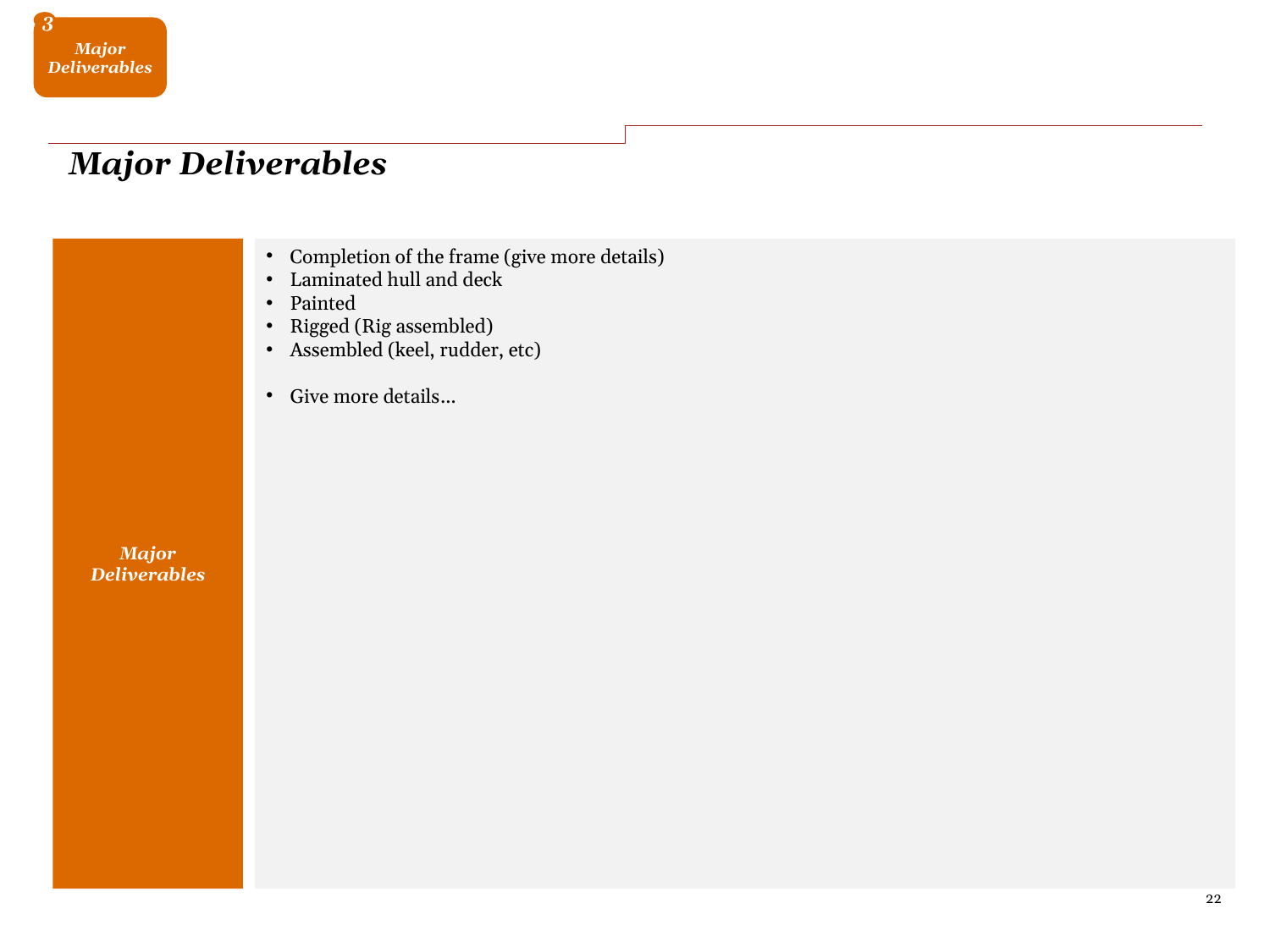

3
Major Deliverables

# Major Deliverables
Major
Deliverables
Completion of the frame (give more details)
Laminated hull and deck
Painted
Rigged (Rig assembled)
Assembled (keel, rudder, etc)

Give more details…

22